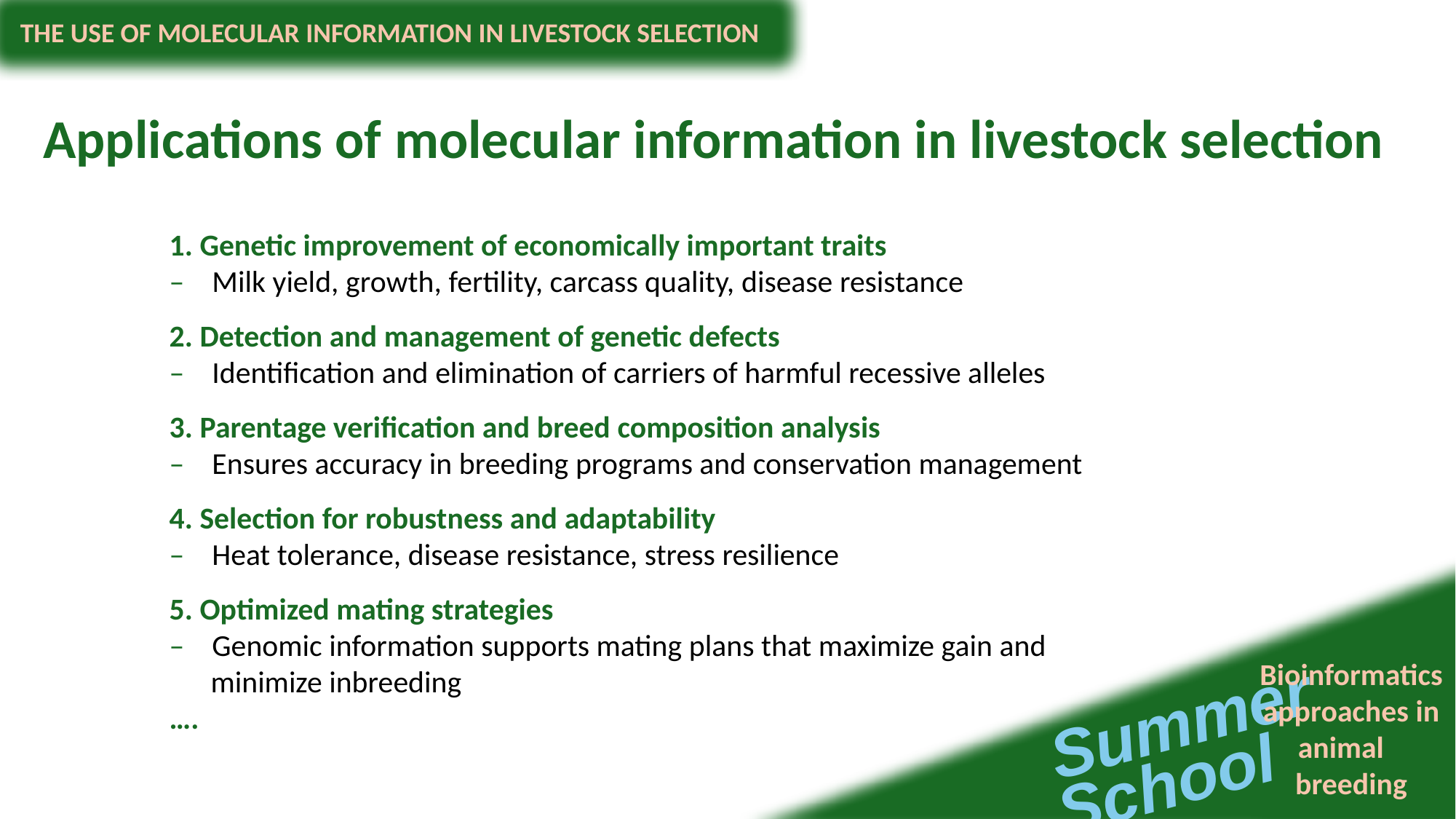

# Applications of molecular information in livestock selection
 Genetic improvement of economically important traits
–    Milk yield, growth, fertility, carcass quality, disease resistance
 Detection and management of genetic defects
–    Identification and elimination of carriers of harmful recessive alleles
 Parentage verification and breed composition analysis
–    Ensures accuracy in breeding programs and conservation management
 Selection for robustness and adaptability
–    Heat tolerance, disease resistance, stress resilience
 Optimized mating strategies
–    Genomic information supports mating plans that maximize gain and
      minimize inbreeding
….